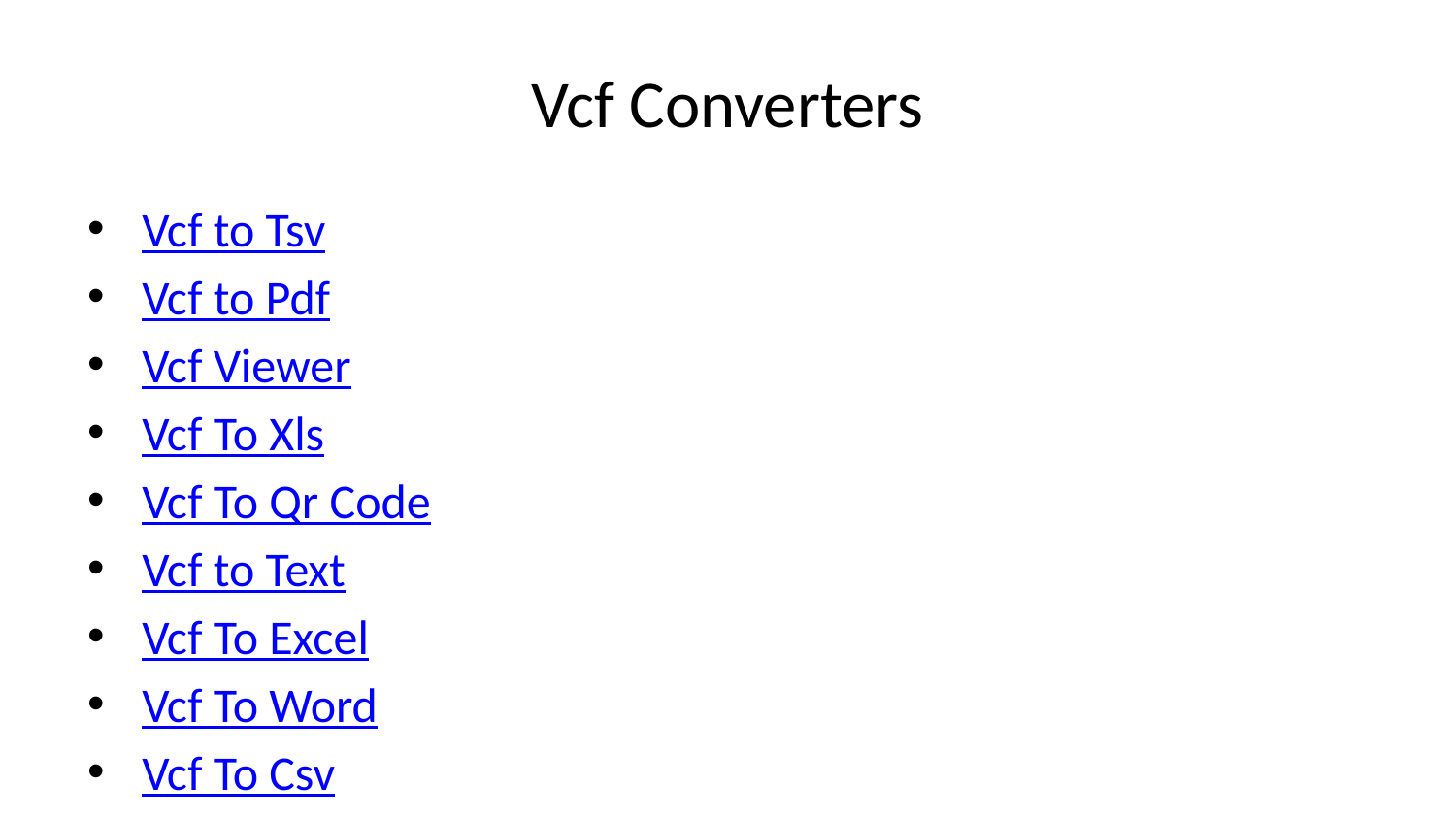

# Vcf Converters
Vcf to Tsv
Vcf to Pdf
Vcf Viewer
Vcf To Xls
Vcf To Qr Code
Vcf to Text
Vcf To Excel
Vcf To Word
Vcf To Csv
Vcf To Sql
Vcf To Html
Vcf To Json
Vcf To Xml
Vcf to Mdb
Vcf file To Dbf
Vcf to Sqlite
Vcf To Gigaset Json